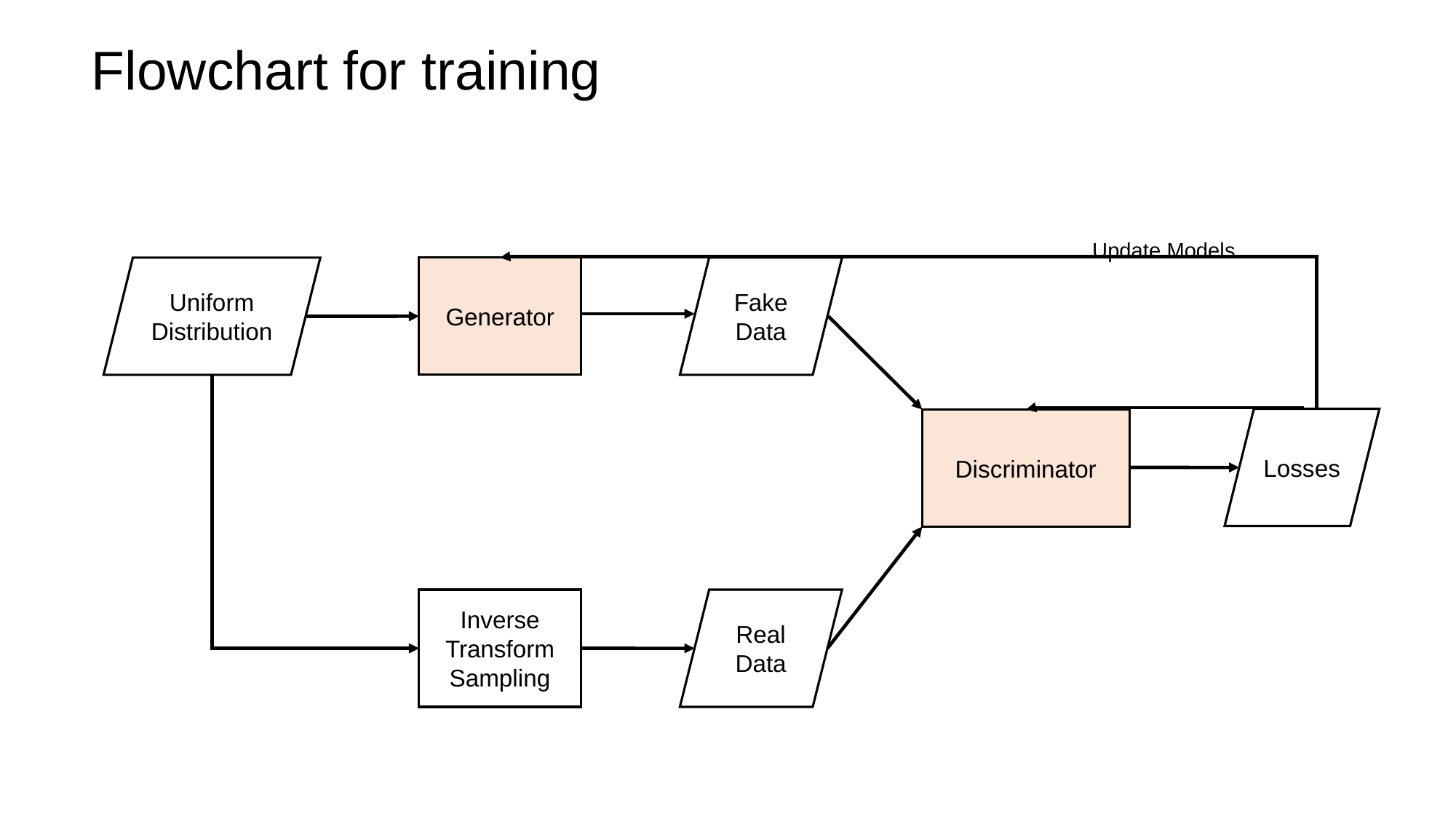

# Flowchart for training
Update Models
Fake Data
Uniform Distribution
Generator
Losses
Discriminator
Real Data
Inverse Transform Sampling